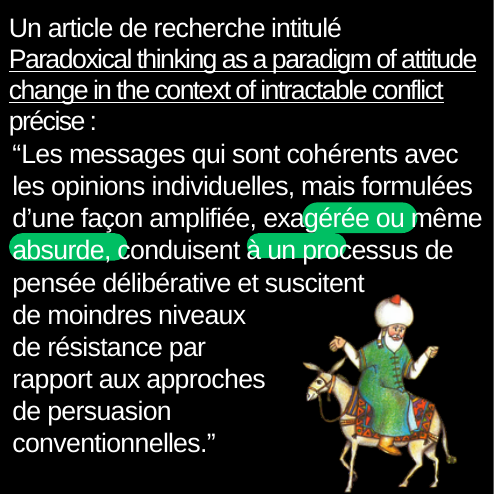

Un article de recherche intitulé
Paradoxical thinking as a paradigm of attitude change in the context of intractable conflict précise :
“Les messages qui sont cohérents avec les opinions individuelles, mais formulées d’une façon amplifiée, exagérée ou même absurde, conduisent à un processus de pensée délibérative et suscitent
de moindres niveaux
de résistance par
rapport aux approches
de persuasion
conventionnelles.”